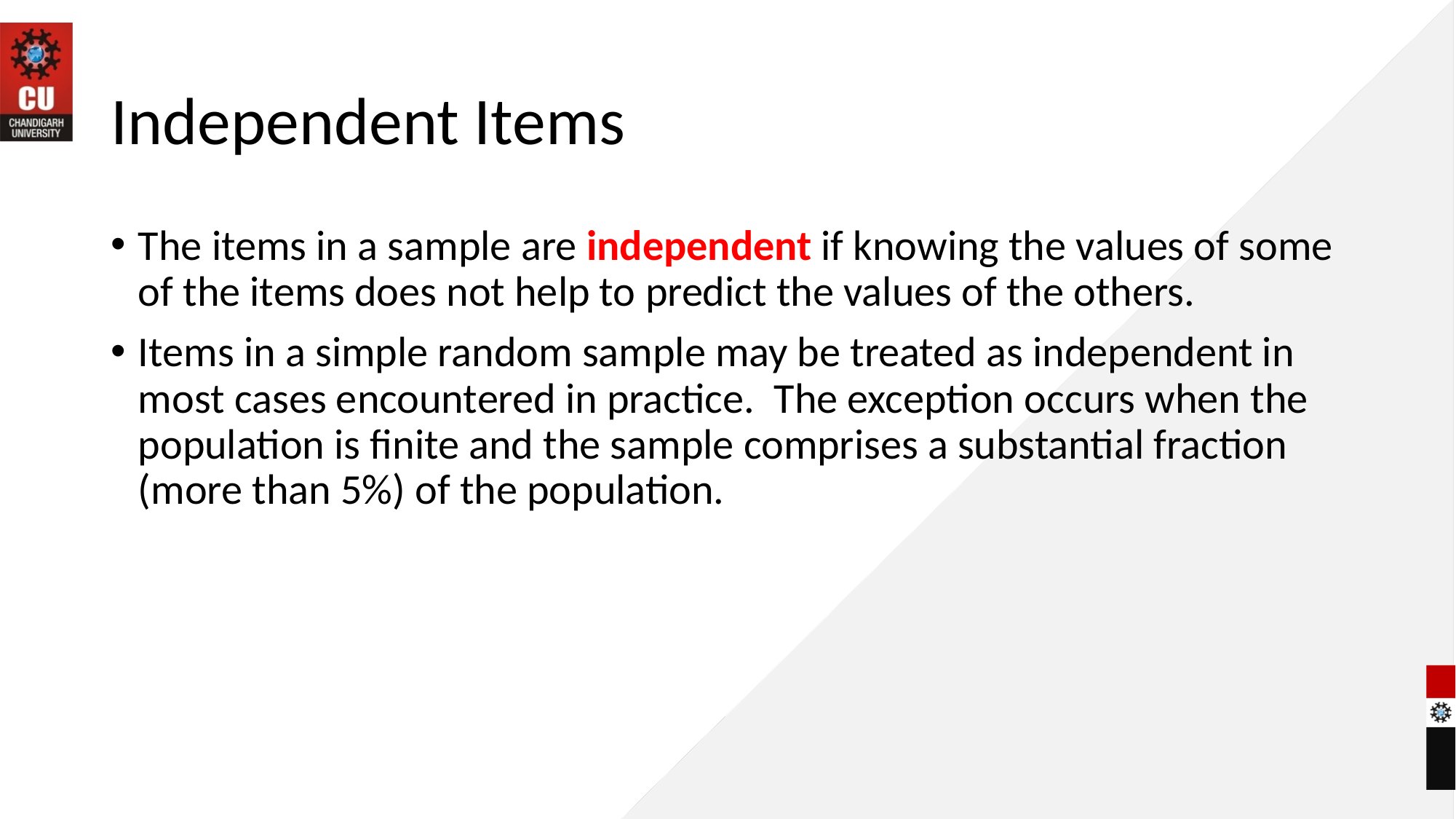

# Independent Items
The items in a sample are independent if knowing the values of some of the items does not help to predict the values of the others.
Items in a simple random sample may be treated as independent in most cases encountered in practice.  The exception occurs when the population is finite and the sample comprises a substantial fraction (more than 5%) of the population.